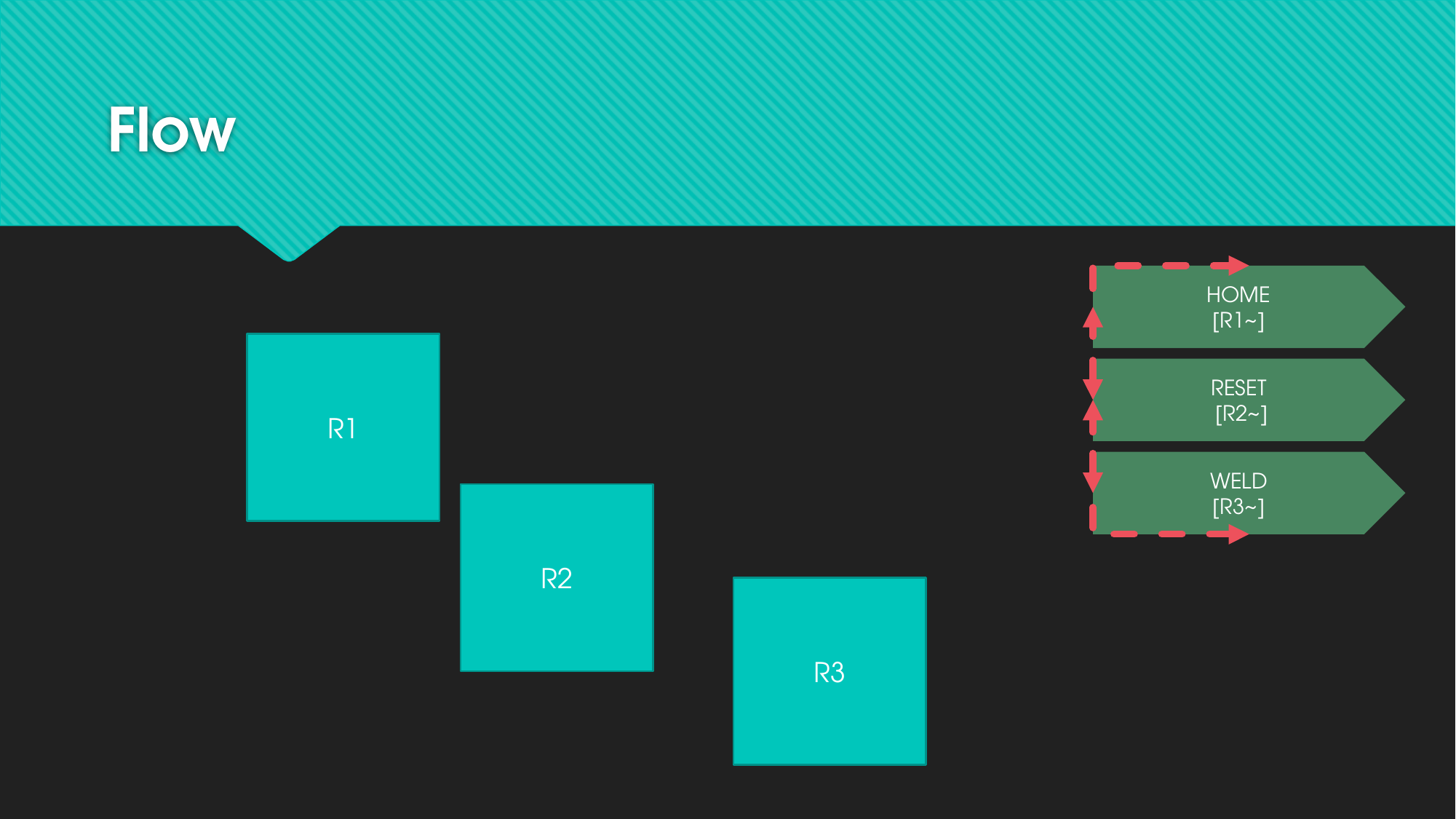

# Flow
HOME
[R1~]
R1
RESET
 [R2~]
WELD
[R3~]
R2
R3